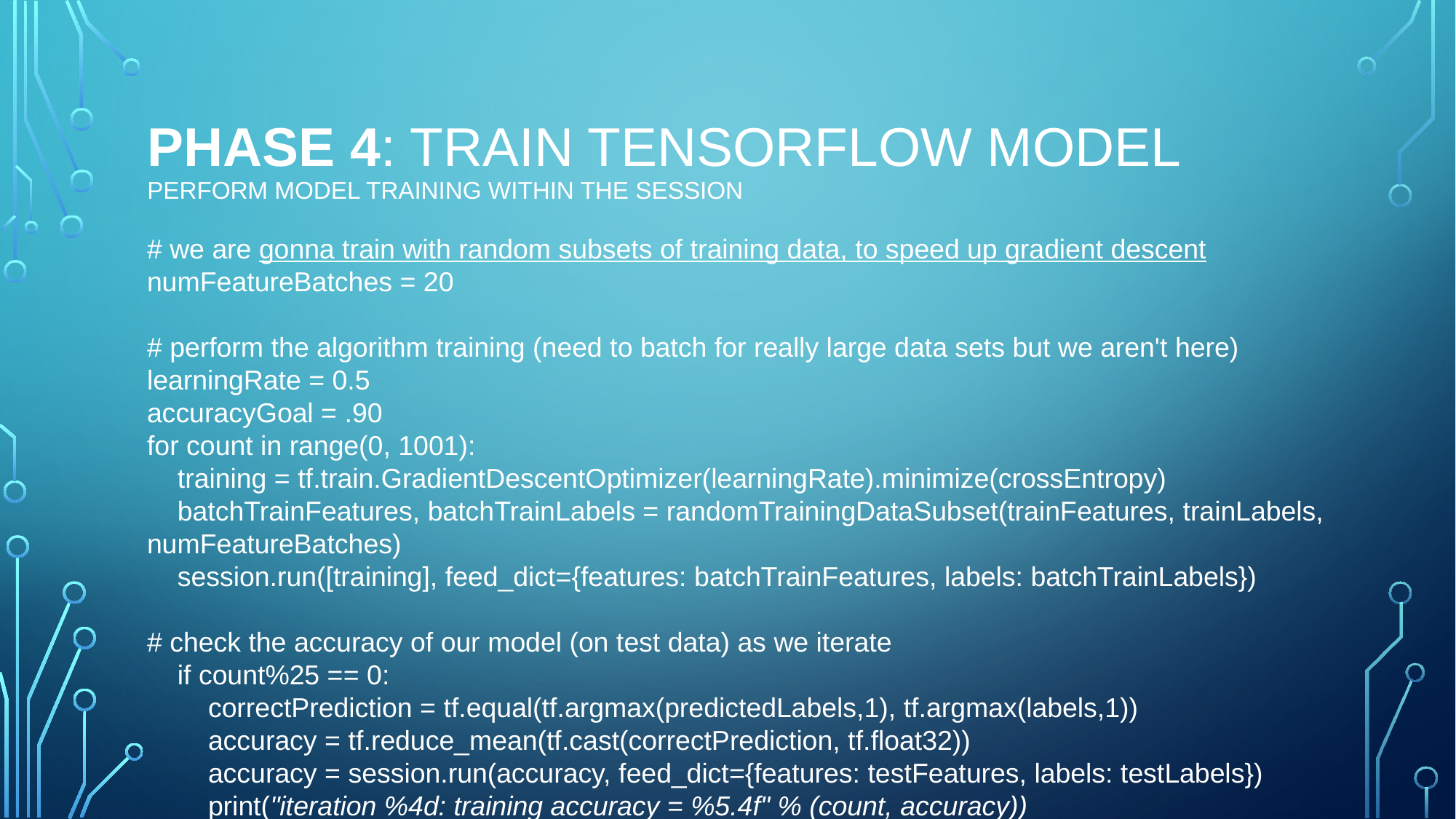

# phase 4: train tensorflow model perform model training within the session
# we are gonna train with random subsets of training data, to speed up gradient descent
numFeatureBatches = 20

# perform the algorithm training (need to batch for really large data sets but we aren't here)
learningRate = 0.5
accuracyGoal = .90
for count in range(0, 1001):
    training = tf.train.GradientDescentOptimizer(learningRate).minimize(crossEntropy)
    batchTrainFeatures, batchTrainLabels = randomTrainingDataSubset(trainFeatures, trainLabels, numFeatureBatches)
    session.run([training], feed_dict={features: batchTrainFeatures, labels: batchTrainLabels})

# check the accuracy of our model (on test data) as we iterate
    if count%25 == 0:
        correctPrediction = tf.equal(tf.argmax(predictedLabels,1), tf.argmax(labels,1))
        accuracy = tf.reduce_mean(tf.cast(correctPrediction, tf.float32))
        accuracy = session.run(accuracy, feed_dict={features: testFeatures, labels: testLabels})
        print("iteration %4d: training accuracy = %5.4f" % (count, accuracy))